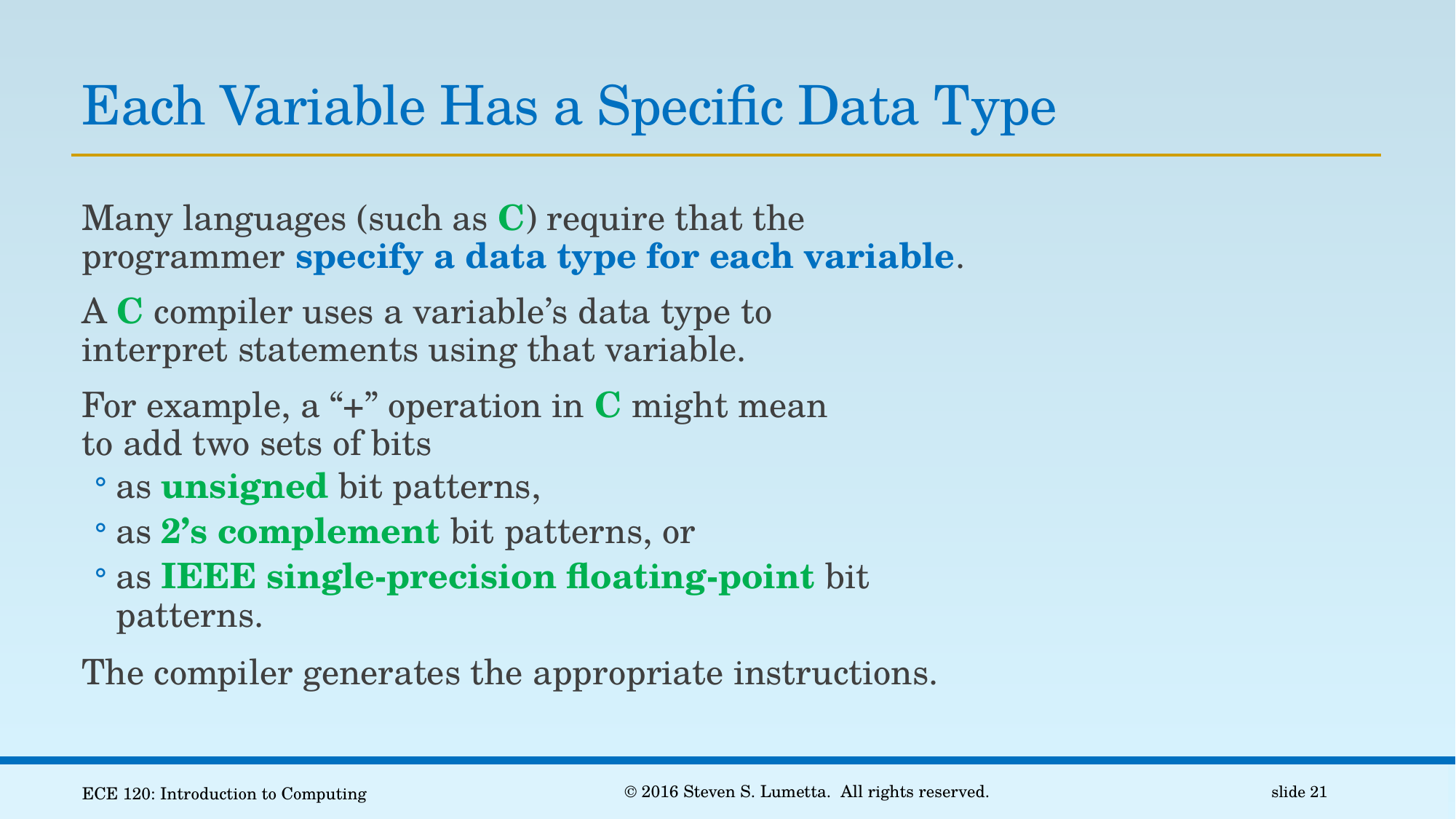

# Each Variable Has a Specific Data Type
Many languages (such as C) require that the programmer specify a data type for each variable.
A C compiler uses a variable’s data type to
interpret statements using that variable.
For example, a “+” operation in C might mean
to add two sets of bits
as unsigned bit patterns,
as 2’s complement bit patterns, or
as IEEE single-precision floating-point bit patterns.
The compiler generates the appropriate instructions.
ECE 120: Introduction to Computing
© 2016 Steven S. Lumetta.  All rights reserved.
slide 21